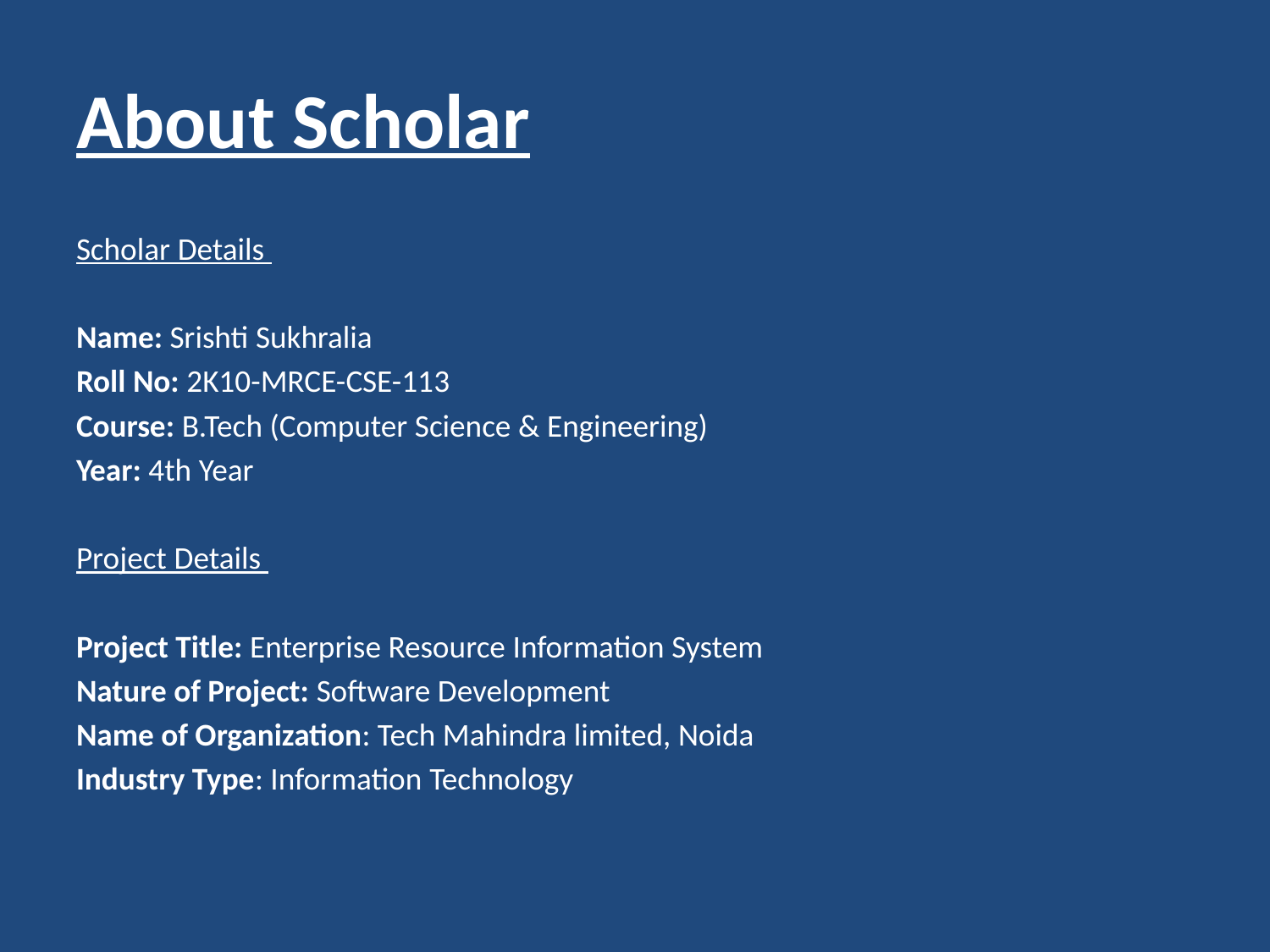

# About Scholar
Scholar Details

Name: Srishti Sukhralia
Roll No: 2K10-MRCE-CSE-113
Course: B.Tech (Computer Science & Engineering)
Year: 4th Year

Project Details

Project Title: Enterprise Resource Information System
Nature of Project: Software Development
Name of Organization: Tech Mahindra limited, Noida
Industry Type: Information Technology